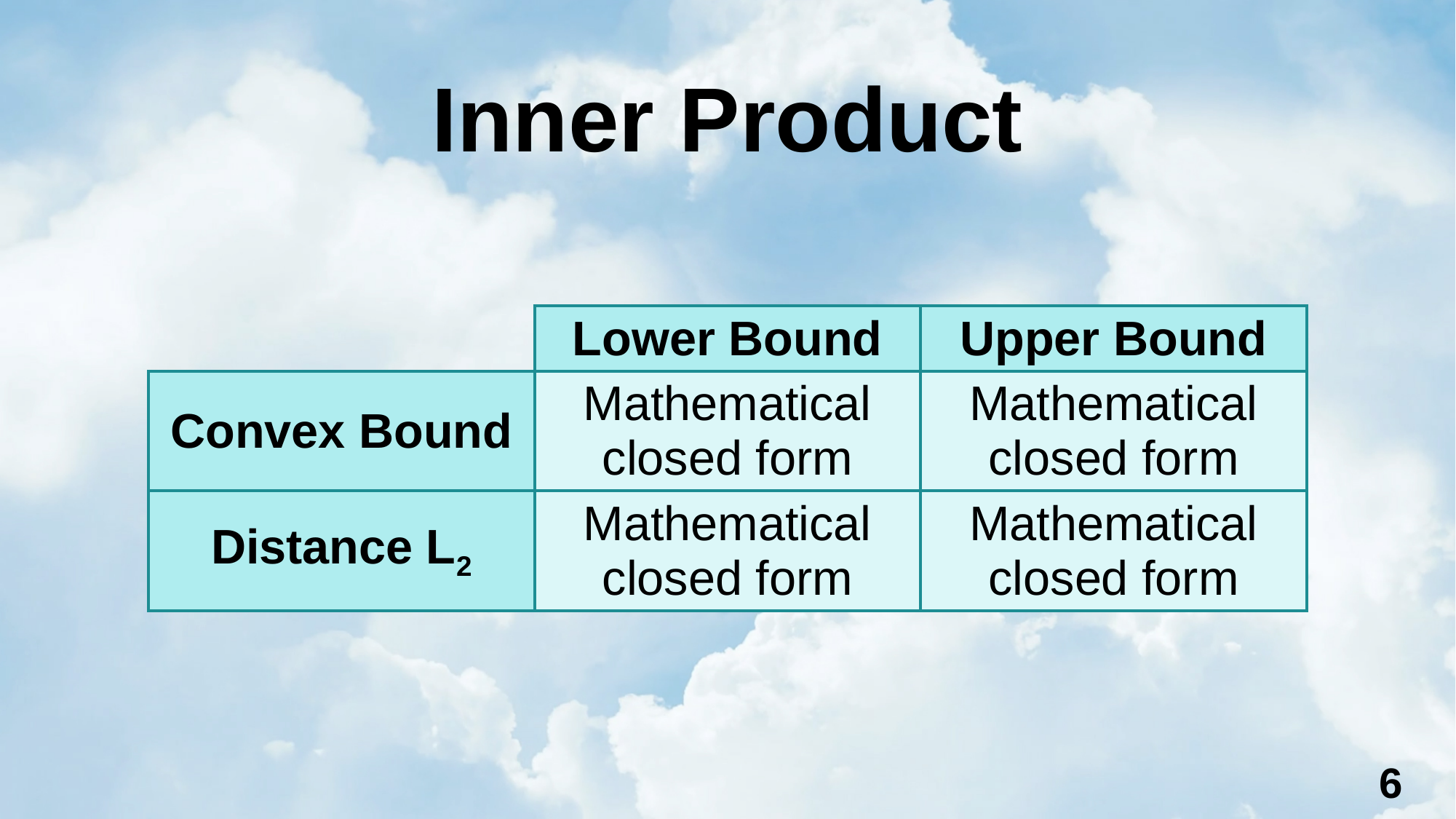

# Inner Product
|  | Lower Bound | Upper Bound |
| --- | --- | --- |
| Convex Bound | Mathematical closed form | Mathematical closed form |
| Distance L2 | Mathematical closed form | Mathematical closed form |